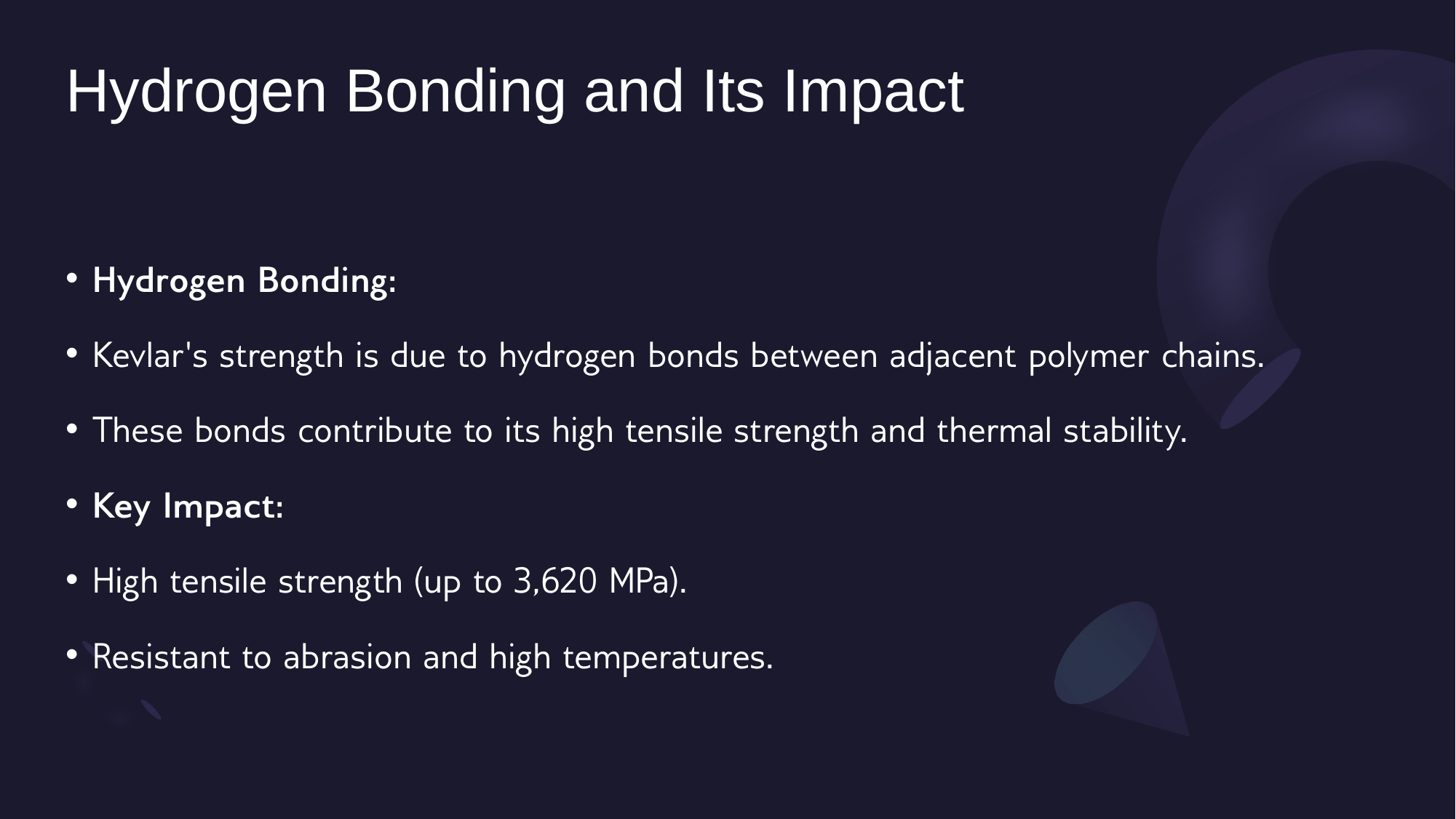

# Hydrogen Bonding and Its Impact
Hydrogen Bonding:
Kevlar's strength is due to hydrogen bonds between adjacent polymer chains.
These bonds contribute to its high tensile strength and thermal stability.
Key Impact:
High tensile strength (up to 3,620 MPa).
Resistant to abrasion and high temperatures.